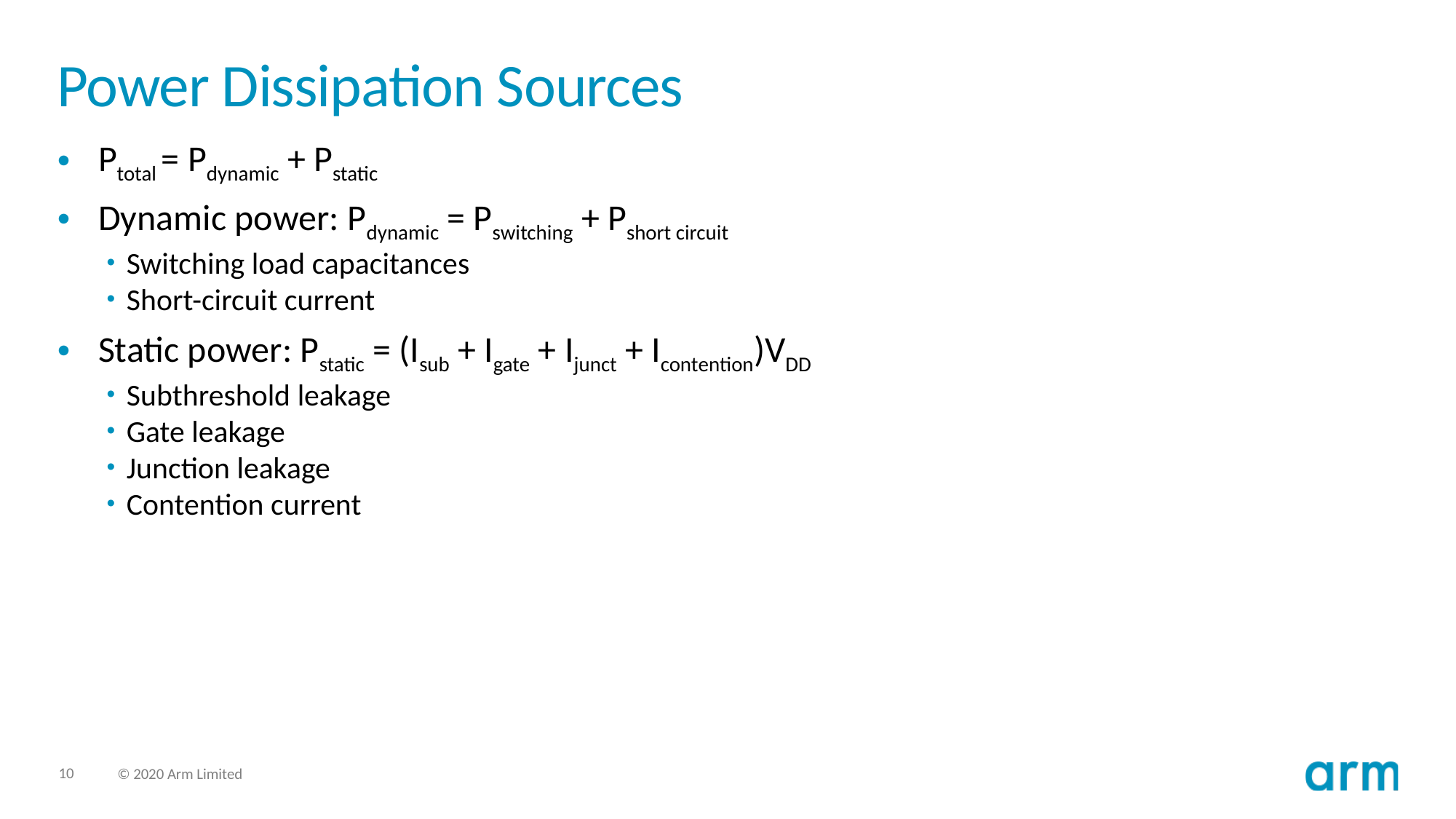

# Power Dissipation Sources
Ptotal = Pdynamic + Pstatic
Dynamic power: Pdynamic = Pswitching + Pshort circuit
Switching load capacitances
Short-circuit current
Static power: Pstatic = (Isub + Igate + Ijunct + Icontention)VDD
Subthreshold leakage
Gate leakage
Junction leakage
Contention current